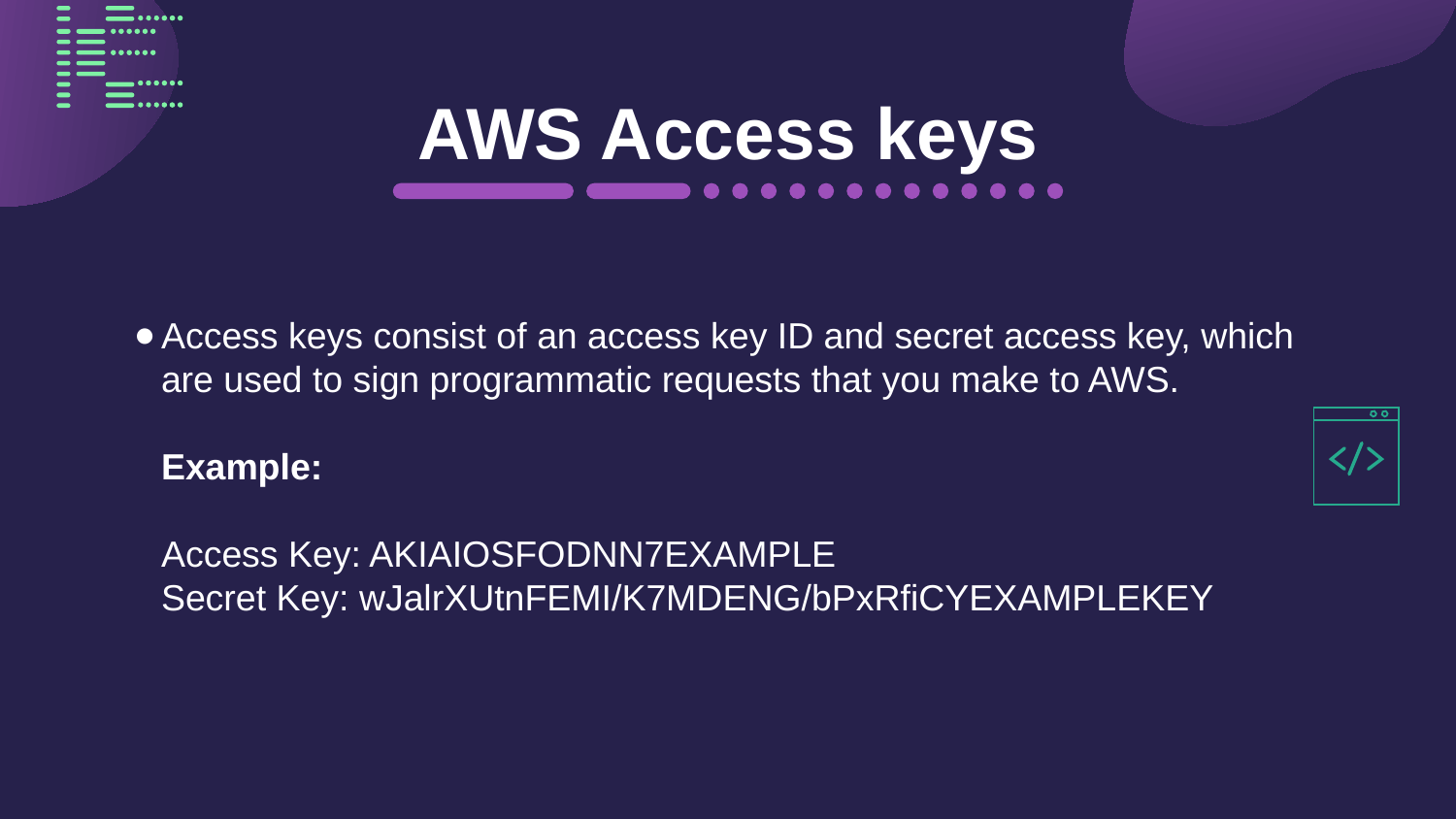

# AWS Access keys

Access keys consist of an access key ID and secret access key, which are used to sign programmatic requests that you make to AWS.
Example:
Access Key: AKIAIOSFODNN7EXAMPLE
Secret Key: wJalrXUtnFEMI/K7MDENG/bPxRfiCYEXAMPLEKEY